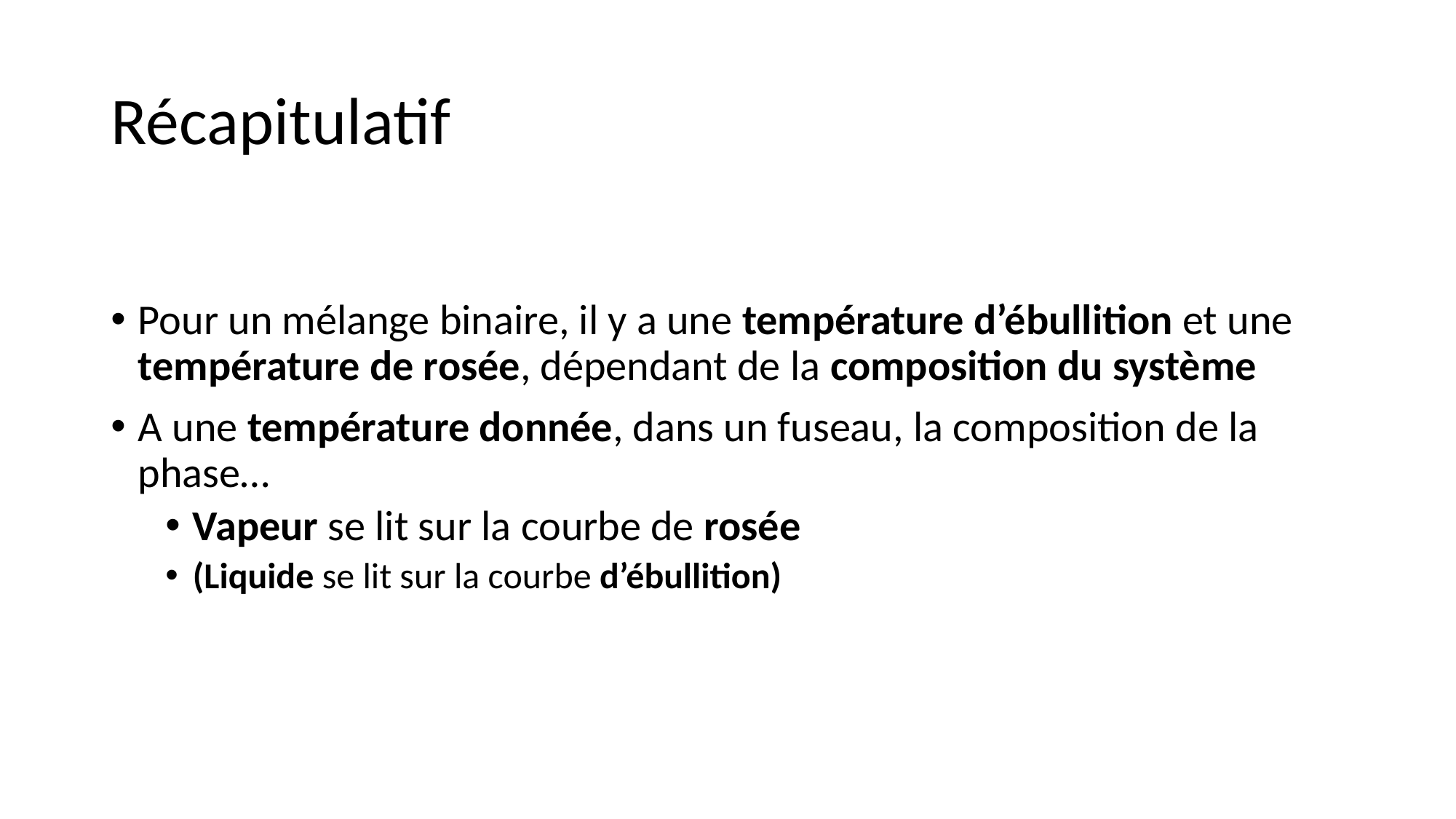

# Récapitulatif
Pour un mélange binaire, il y a une température d’ébullition et une température de rosée, dépendant de la composition du système
A une température donnée, dans un fuseau, la composition de la phase…
Vapeur se lit sur la courbe de rosée
(Liquide se lit sur la courbe d’ébullition)